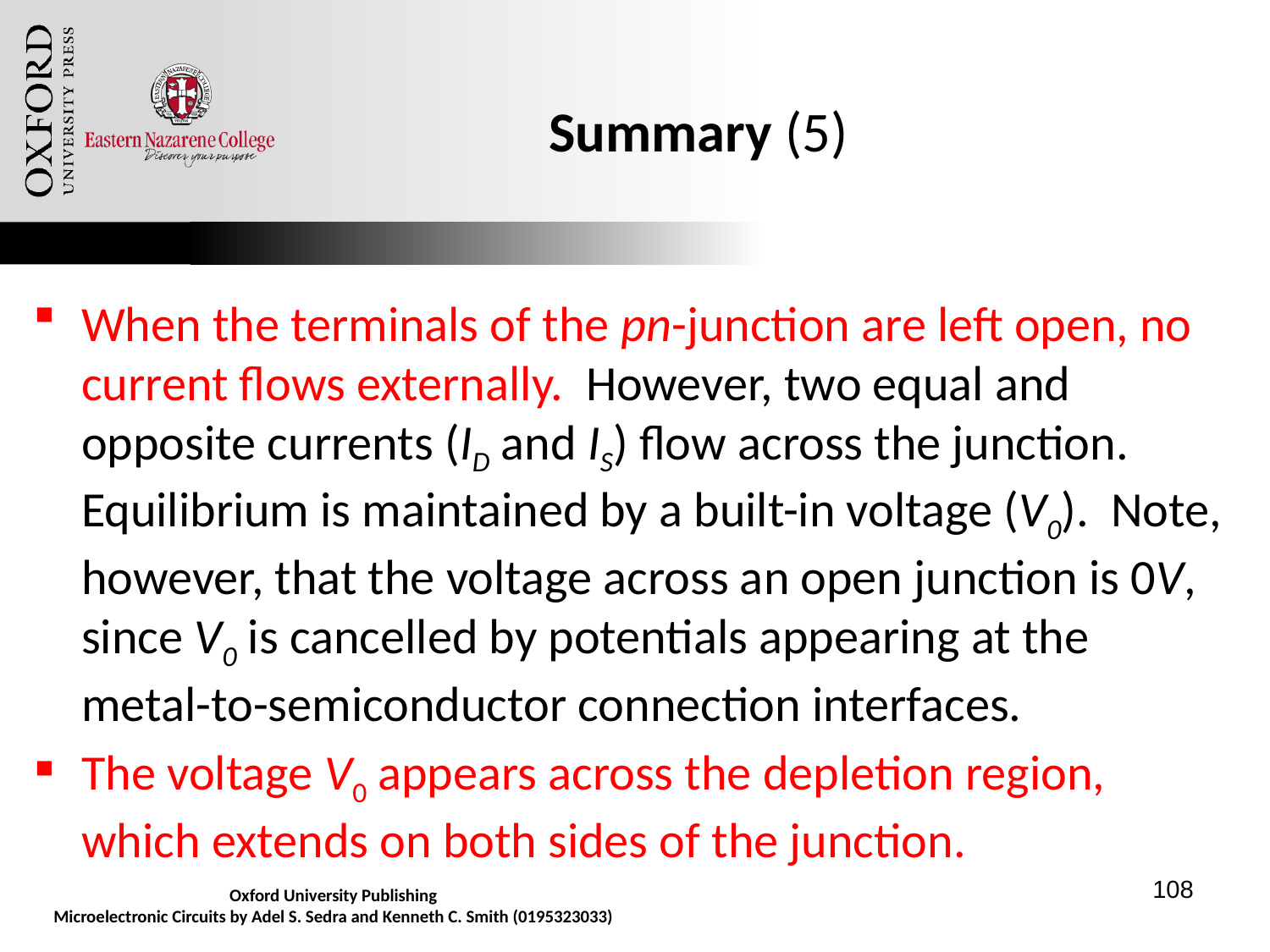

# Summary (5)
When the terminals of the pn-junction are left open, no current flows externally.  However, two equal and opposite currents (ID and IS) flow across the junction.  Equilibrium is maintained by a built-in voltage (V0).  Note, however, that the voltage across an open junction is 0V, since V0 is cancelled by potentials appearing at the metal-to-semiconductor connection interfaces.
The voltage V0 appears across the depletion region, which extends on both sides of the junction.

Oxford University Publishing
Microelectronic Circuits by Adel S. Sedra and Kenneth C. Smith (0195323033)
108